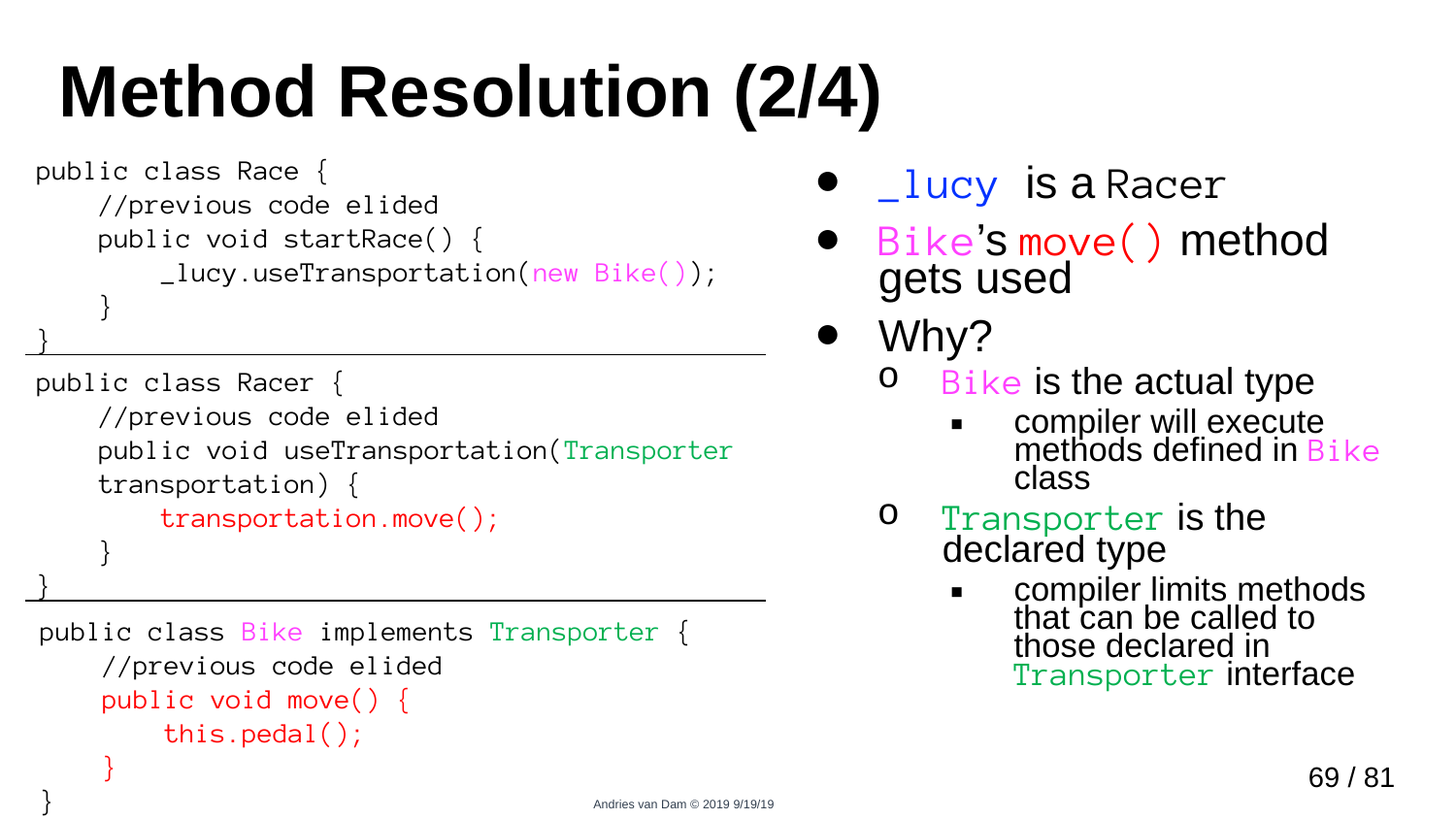

# Method Resolution (2/4)
public class Race {
    //previous code elided
    public void startRace() {
        _lucy.useTransportation(new Bike());
    }
}
_lucy is a Racer
Bike’s move() method gets used
Why?
Bike is the actual type
compiler will execute methods defined in Bike class
Transporter is the declared type
compiler limits methods that can be called to those declared in Transporter interface

public class Racer {
    //previous code elided
    public void useTransportation(Transporter
    transportation) {
        transportation.move();
    }
}
public class Bike implements Transporter {
    //previous code elided
    public void move() {
        this.pedal();
    }
}
69 / 81